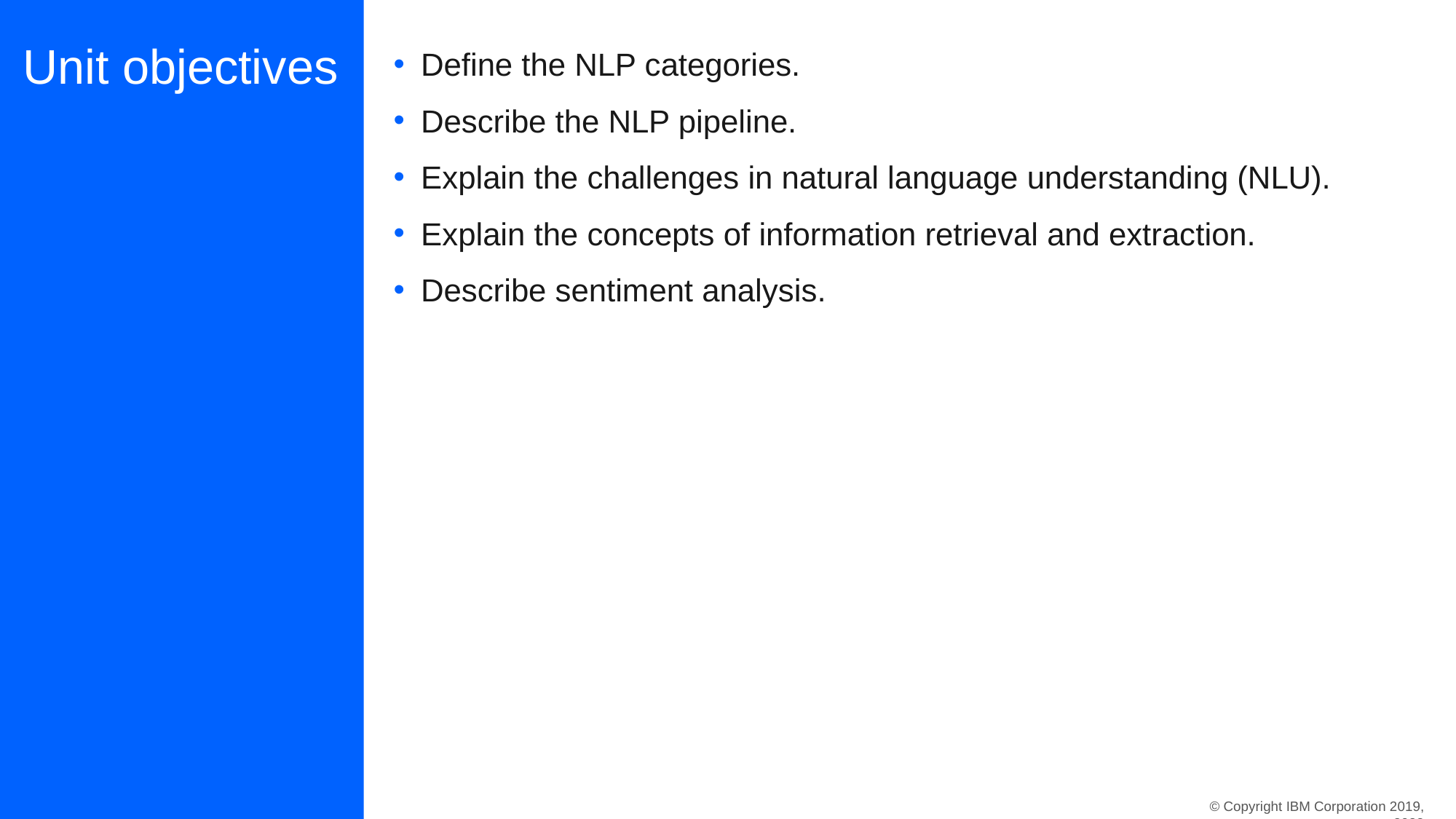

# Unit objectives
Define the NLP categories.
Describe the NLP pipeline.
Explain the challenges in natural language understanding (NLU).
Explain the concepts of information retrieval and extraction.
Describe sentiment analysis.
© Copyright IBM Corporation 2019, 2022